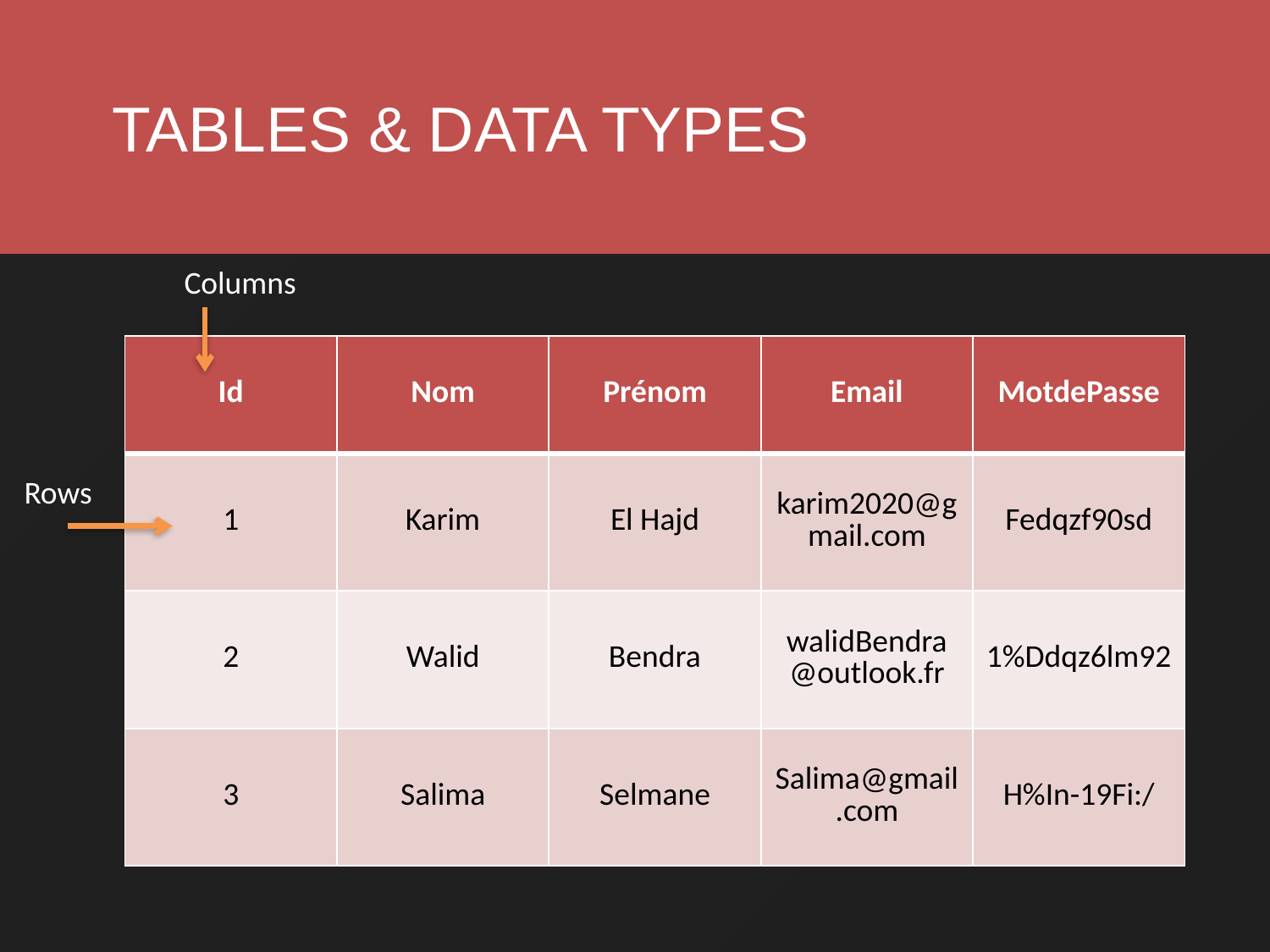

TABLES & DATA TYPES
Columns
| Id | Nom | Prénom | Email | MotdePasse |
| --- | --- | --- | --- | --- |
| 1 | Karim | El Hajd | karim2020@gmail.com | Fedqzf90sd |
| 2 | Walid | Bendra | walidBendra@outlook.fr | 1%Ddqz6lm92 |
| 3 | Salima | Selmane | Salima@gmail.com | H%In-19Fi:/ |
Rows